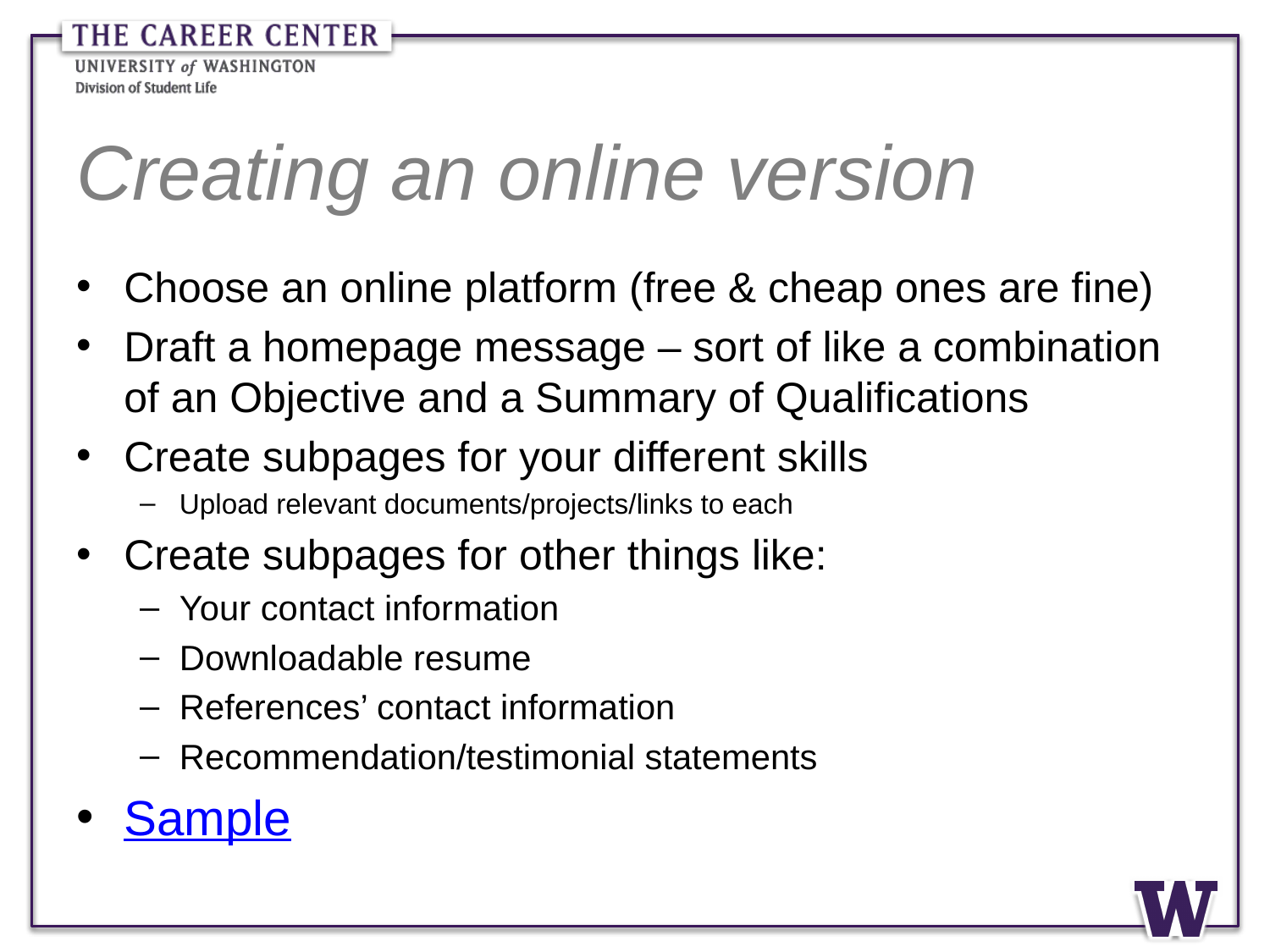

# Creating an online version
Choose an online platform (free & cheap ones are fine)
Draft a homepage message – sort of like a combination of an Objective and a Summary of Qualifications
Create subpages for your different skills
Upload relevant documents/projects/links to each
Create subpages for other things like:
Your contact information
Downloadable resume
References’ contact information
Recommendation/testimonial statements
Sample